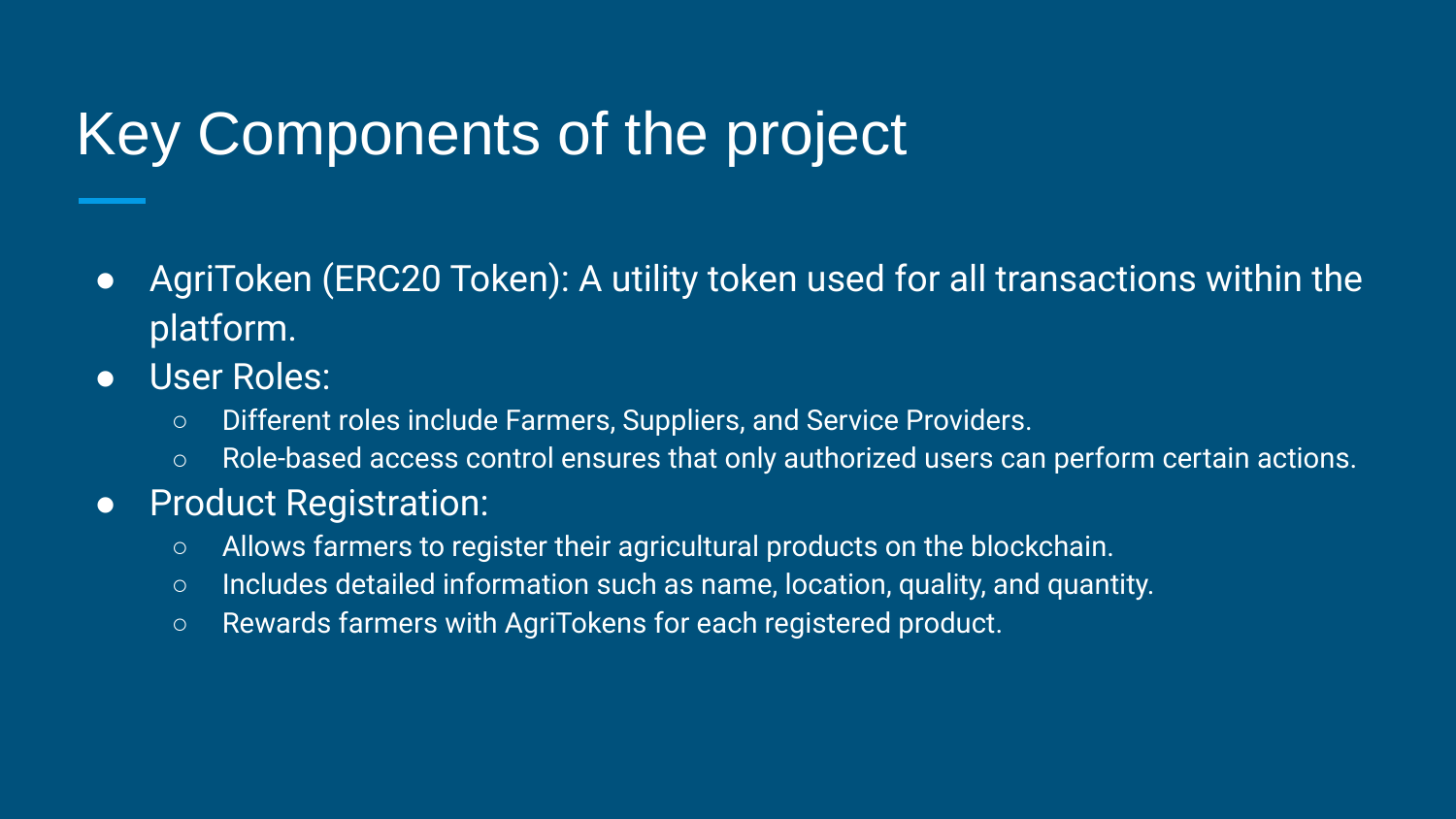

# Key Components of the project
AgriToken (ERC20 Token): A utility token used for all transactions within the platform.
User Roles:
Different roles include Farmers, Suppliers, and Service Providers.
Role-based access control ensures that only authorized users can perform certain actions.
Product Registration:
Allows farmers to register their agricultural products on the blockchain.
Includes detailed information such as name, location, quality, and quantity.
Rewards farmers with AgriTokens for each registered product.